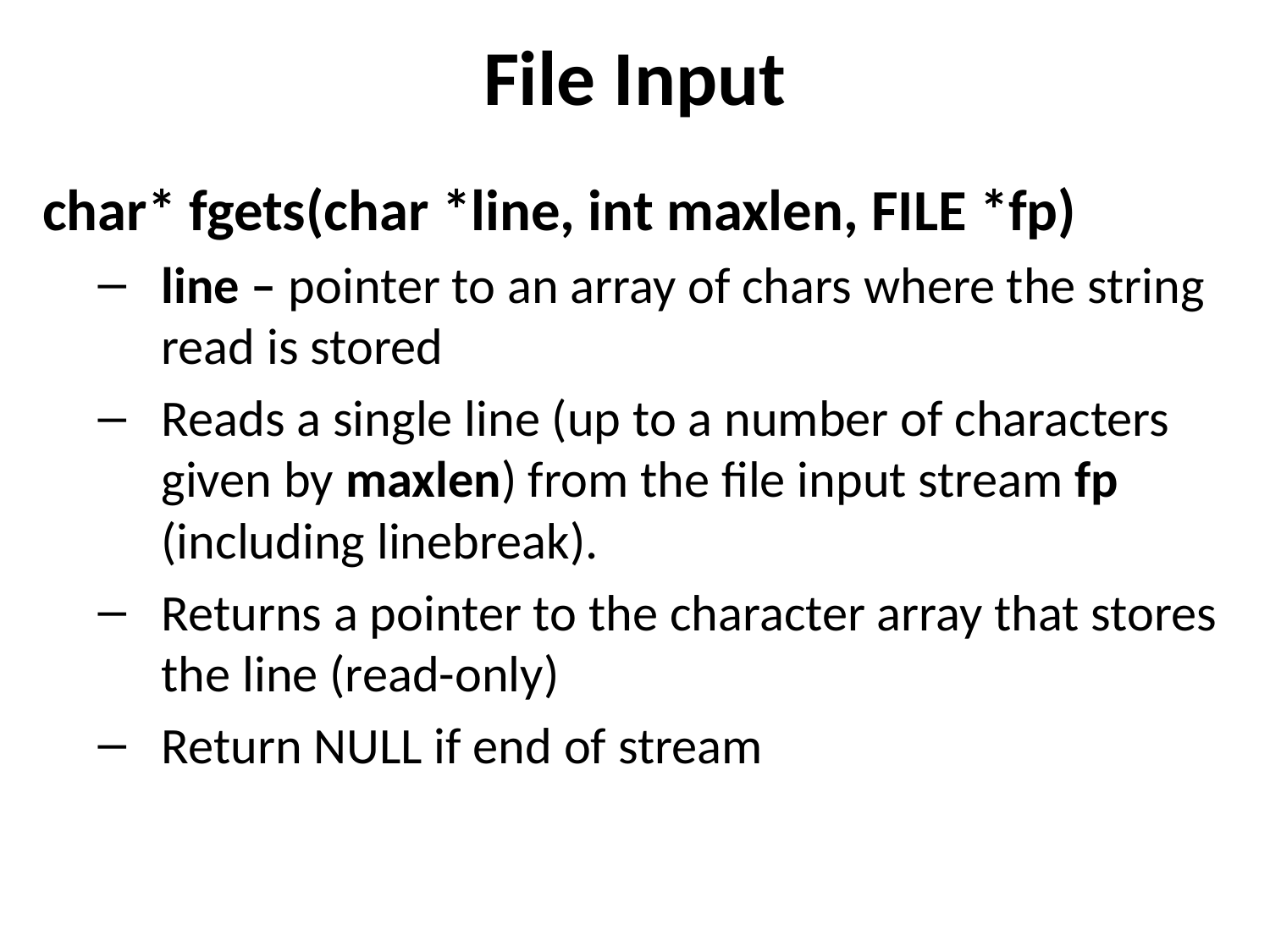

File Input
char* fgets(char *line, int maxlen, FILE *fp)
line – pointer to an array of chars where the string read is stored
Reads a single line (up to a number of characters given by maxlen) from the file input stream fp (including linebreak).
Returns a pointer to the character array that stores the line (read-only)
Return NULL if end of stream